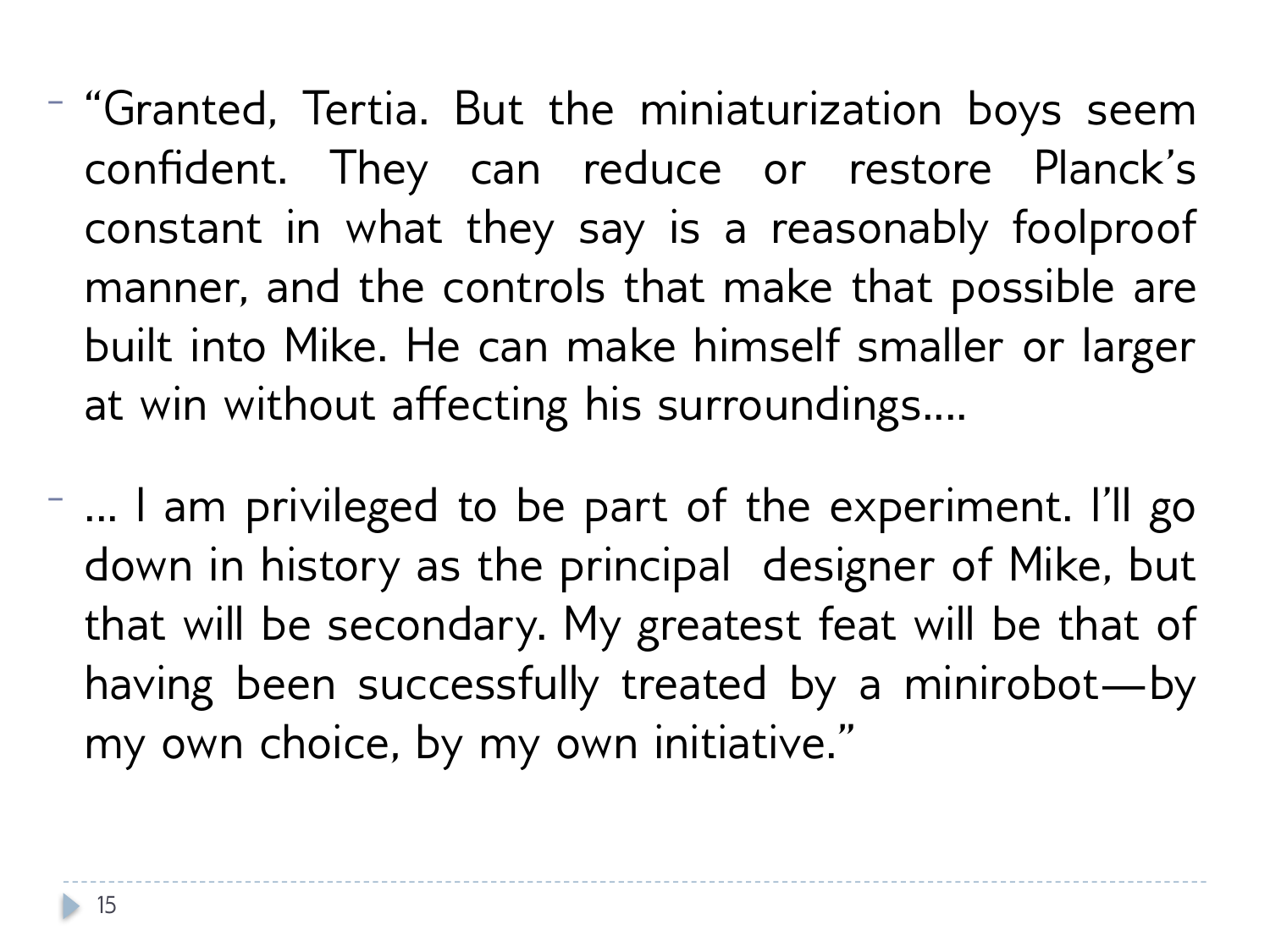

“Granted, Tertia. But the miniaturization boys seem confident. They can reduce or restore Planck’s constant in what they say is a reasonably foolproof manner, and the controls that make that possible are built into Mike. He can make himself smaller or larger at win without affecting his surroundings....
... I am privileged to be part of the experiment. I’ll go down in history as the principal  designer of Mike, but that will be secondary. My greatest feat will be that of having been successfully treated by a minirobot—by my own choice, by my own initiative.”
15